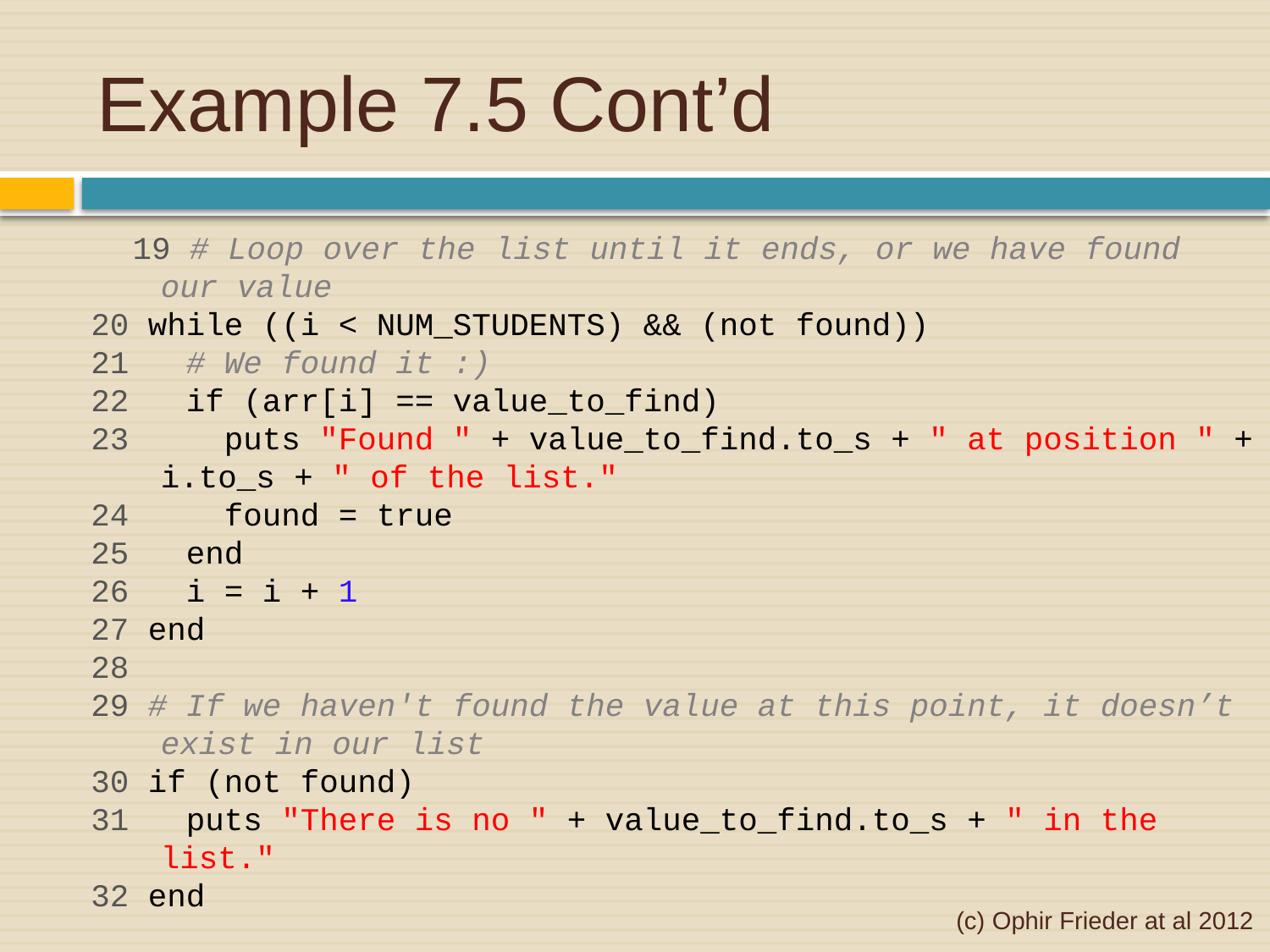

# Example 7.5 Cont’d
19 # Loop over the list until it ends, or we have found
	our value
   20 while ((i < NUM_STUDENTS) && (not found))
   21   # We found it :)
   22   if (arr[i] == value_to_find)
   23     puts "Found " + value_to_find.to_s + " at position " + 	i.to_s + " of the list."
   24     found = true
   25   end
   26   i = i + 1
   27 end
   28
   29 # If we haven't found the value at this point, it doesn’t 	exist in our list
   30 if (not found)
   31   puts "There is no " + value_to_find.to_s + " in the 	list."
   32 end
(c) Ophir Frieder at al 2012